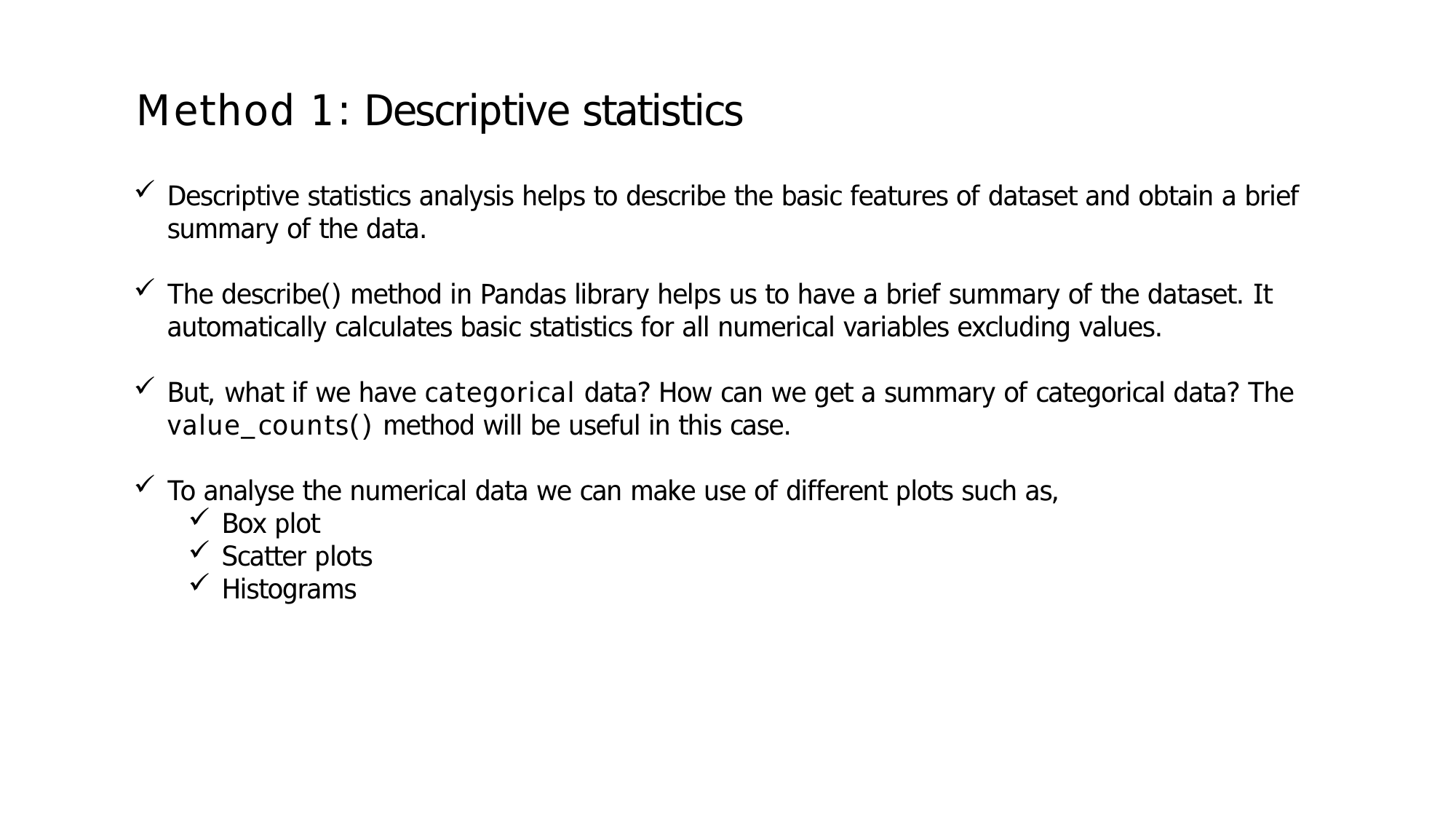

Method 1: Descriptive statistics

Descriptive statistics analysis helps to describe the basic features of dataset and obtain a brief summary of the data.

The describe() method in Pandas library helps us to have a brief summary of the dataset. It automatically calculates basic statistics for all numerical variables excluding values.

But, what if we have categorical data? How can we get a summary of categorical data? The value_counts() method will be useful in this case.

To analyse the numerical data we can make use of different plots such as,
Box plot
Scatter plots
Histograms